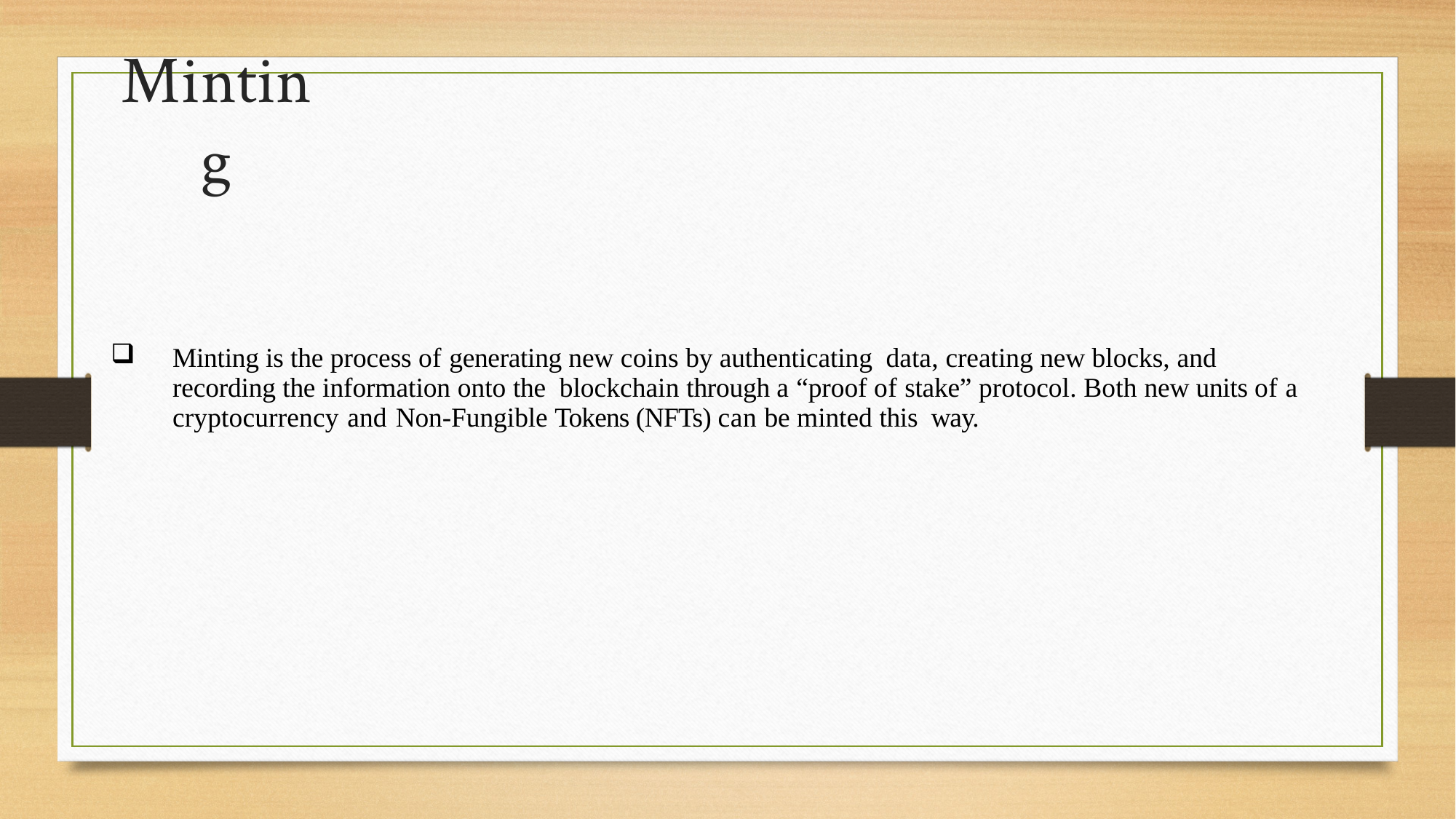

# Minting
Minting is the process of generating new coins by authenticating  data, creating new blocks, and recording the information onto the  blockchain through a “proof of stake” protocol. Both new units of a  cryptocurrency and Non-Fungible Tokens (NFTs) can be minted this  way.